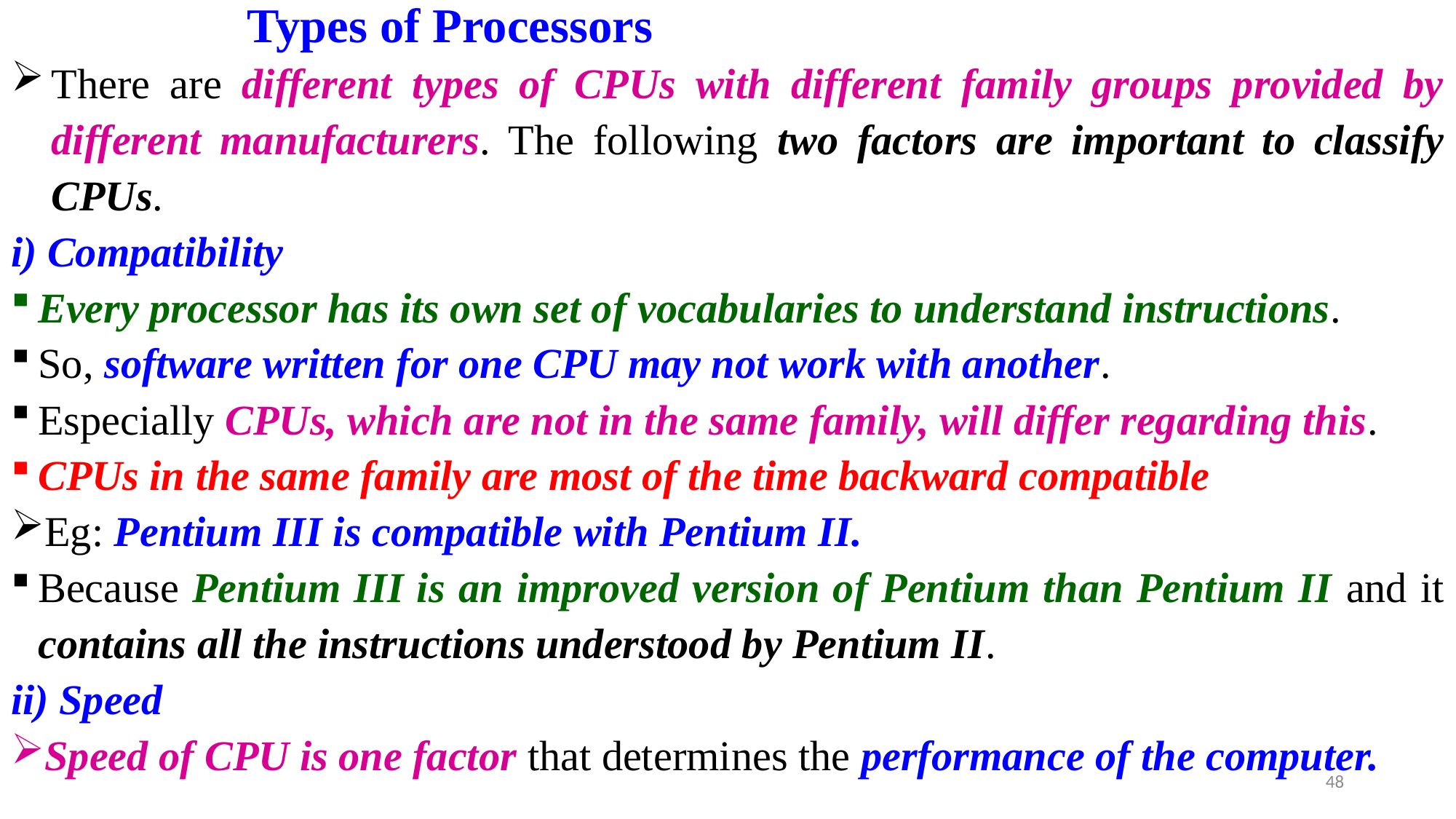

# Types of Processors
There are different types of CPUs with different family groups provided by different manufacturers. The following two factors are important to classify CPUs.
i) Compatibility
Every processor has its own set of vocabularies to understand instructions.
So, software written for one CPU may not work with another.
Especially CPUs, which are not in the same family, will differ regarding this.
CPUs in the same family are most of the time backward compatible
Eg: Pentium III is compatible with Pentium II.
Because Pentium III is an improved version of Pentium than Pentium II and it contains all the instructions understood by Pentium II.
ii) Speed
Speed of CPU is one factor that determines the performance of the computer.
48